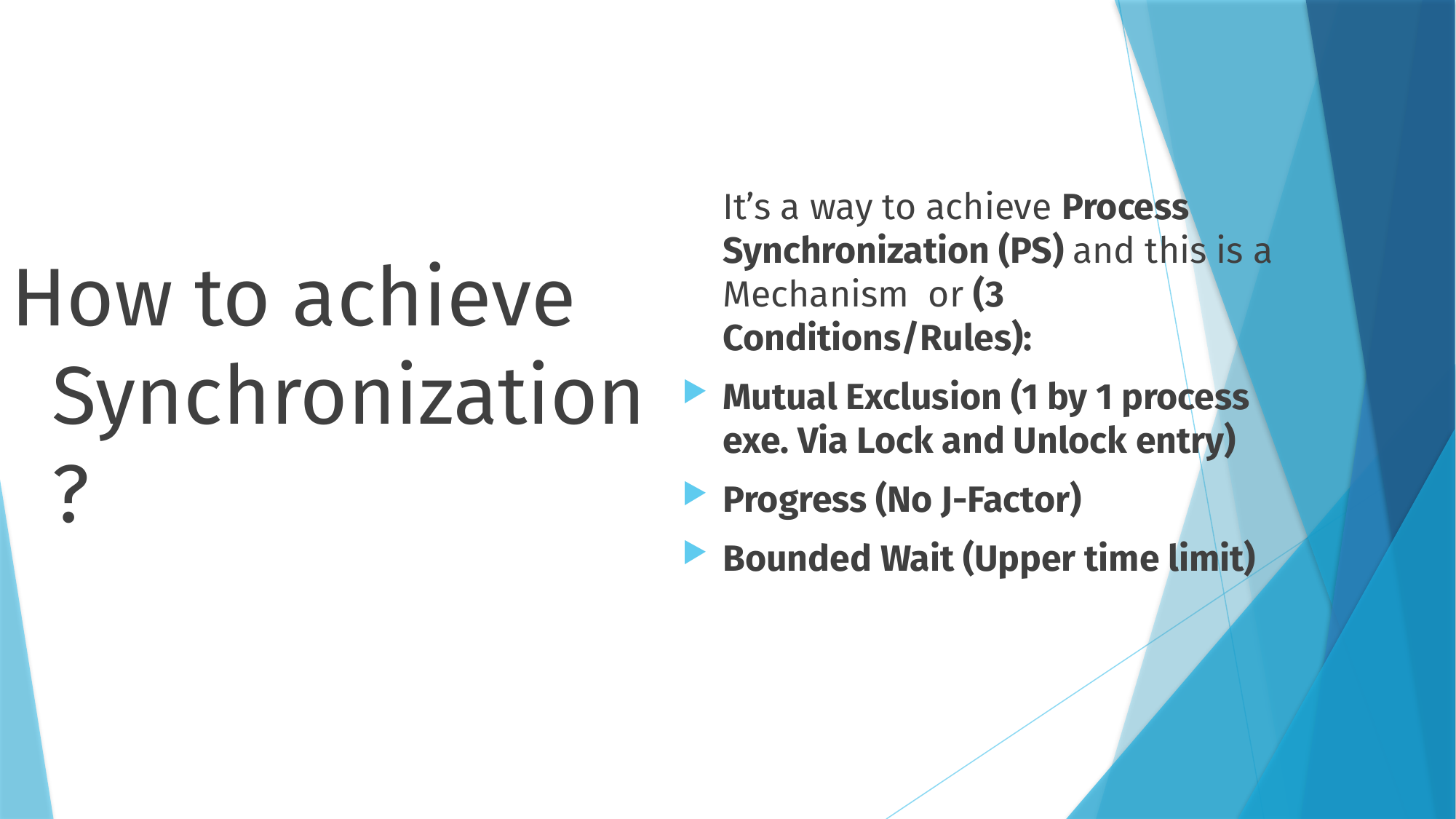

It’s a way to achieve Process Synchronization (PS) and this is a Mechanism  or (3 Conditions/Rules):
Mutual Exclusion (1 by 1 process exe. Via Lock and Unlock entry)
Progress (No J-Factor)
Bounded Wait (Upper time limit)

How to achieve Synchronization?